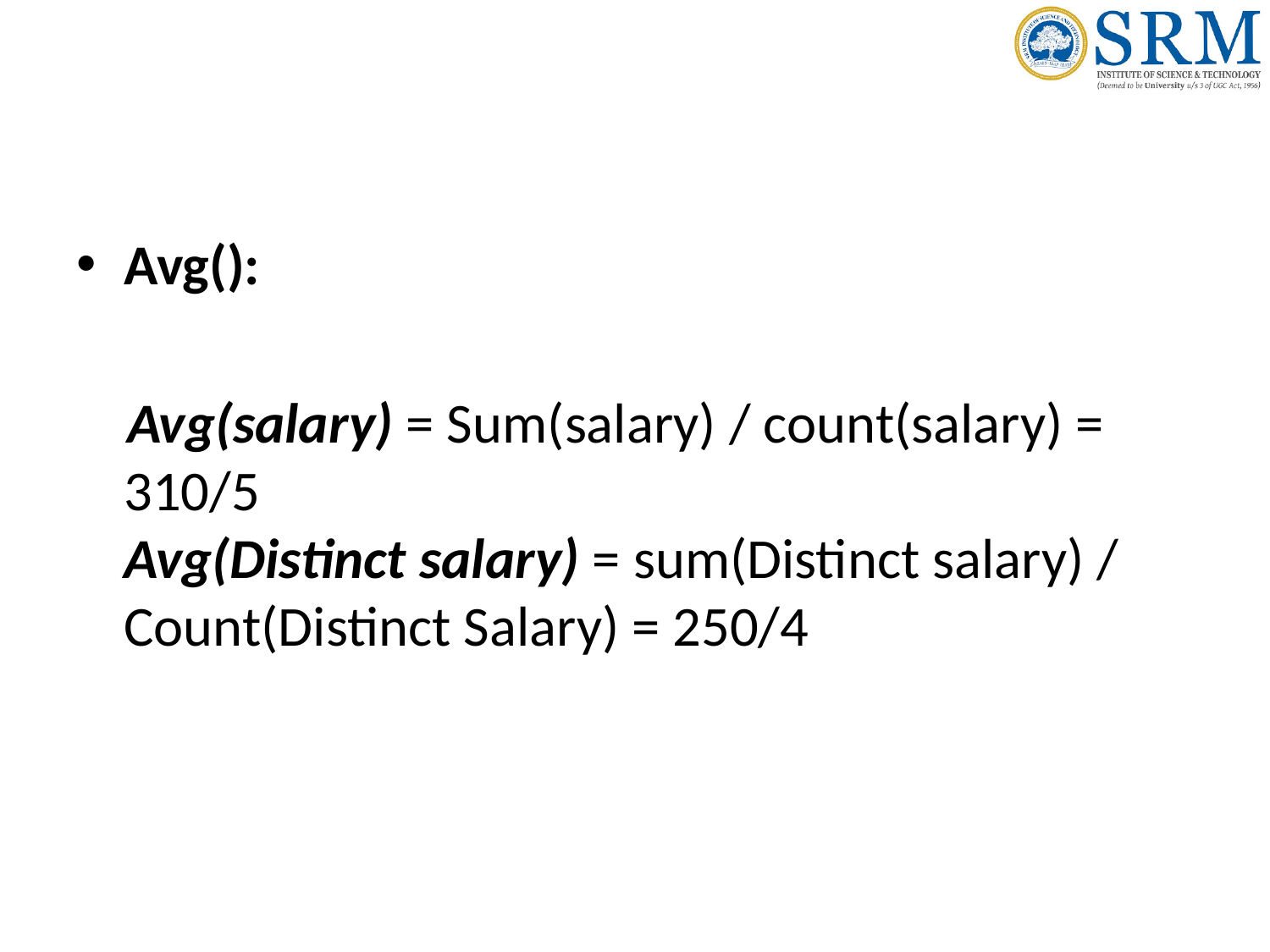

#
Avg():

    Avg(salary) = Sum(salary) / count(salary) = 310/5
Avg(Distinct salary) = sum(Distinct salary) / Count(Distinct Salary) = 250/4